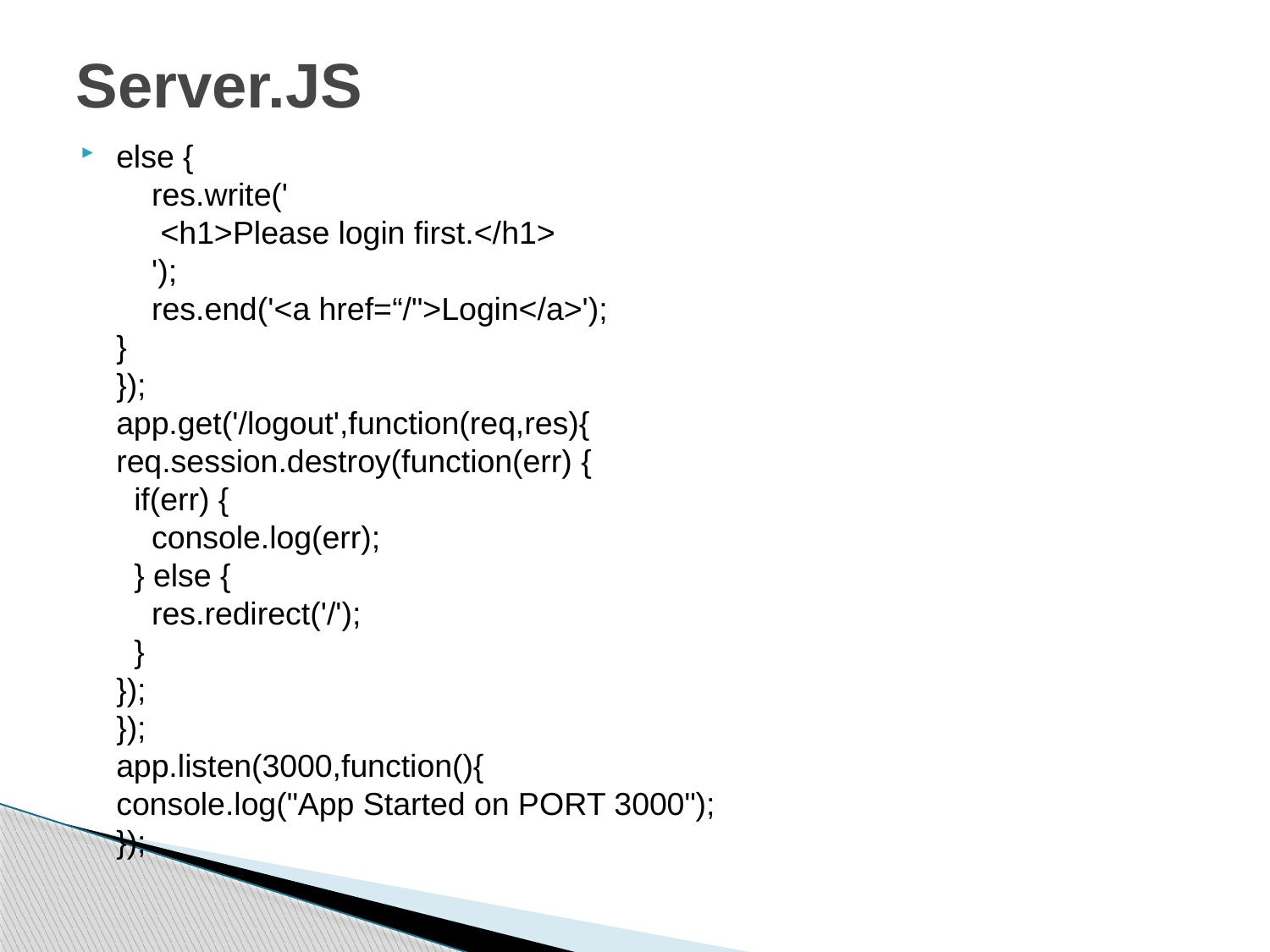

# Server.JS
else {
    res.write('
     <h1>Please login first.</h1>
    ');
    res.end('<a href=“/">Login</a>');
}
});
app.get('/logout',function(req,res){
req.session.destroy(function(err) {
  if(err) {
    console.log(err);
  } else {
    res.redirect('/');
  }
});
});
app.listen(3000,function(){
console.log("App Started on PORT 3000");
});